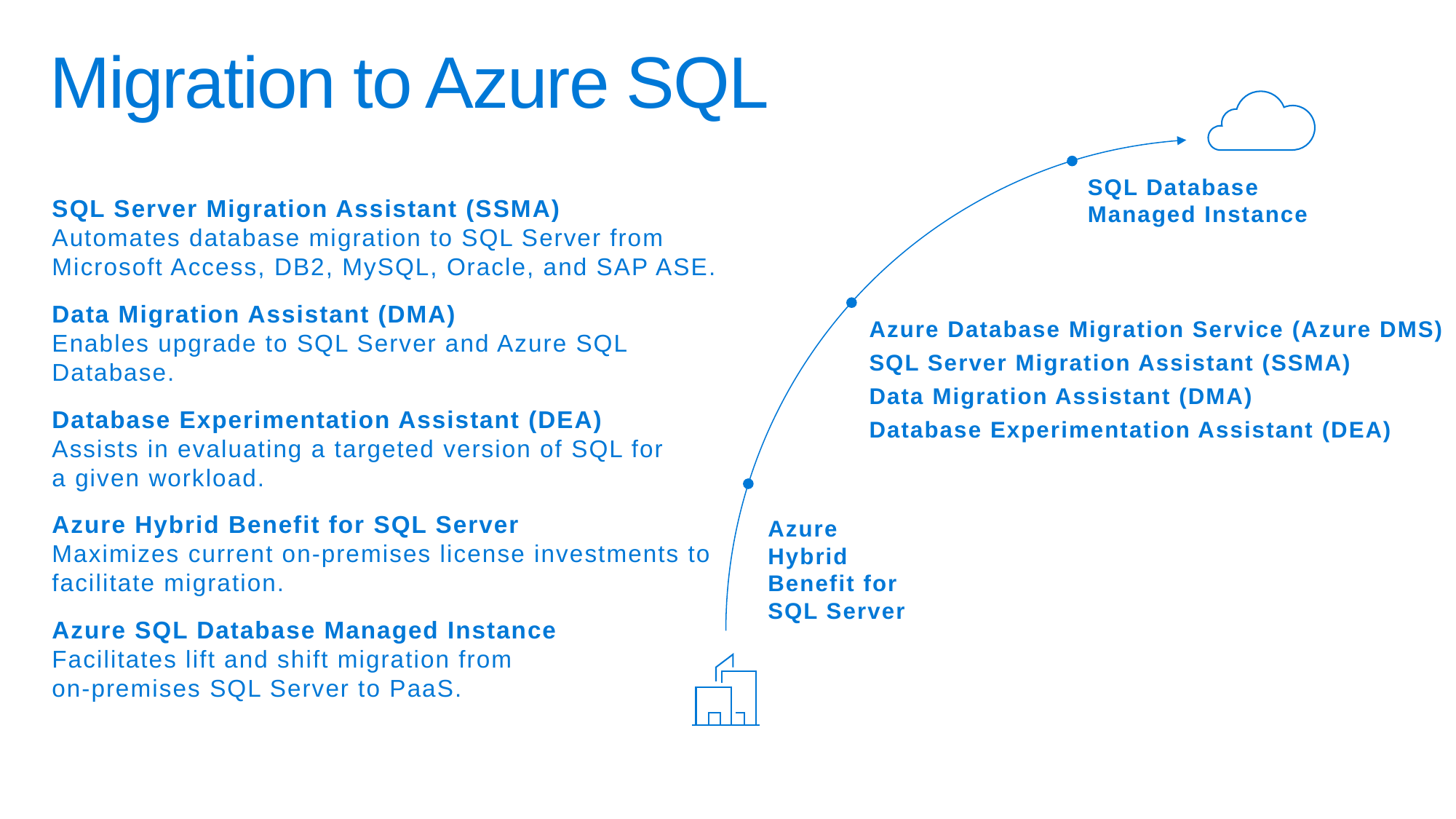

# Migration to Azure SQL

SQL Database Managed Instance

SQL Server Migration Assistant (SSMA)
Automates database migration to SQL Server from Microsoft Access, DB2, MySQL, Oracle, and SAP ASE.
Data Migration Assistant (DMA)
Enables upgrade to SQL Server and Azure SQL Database.
Database Experimentation Assistant (DEA)
Assists in evaluating a targeted version of SQL for
a given workload.
Azure Hybrid Benefit for SQL Server
Maximizes current on-premises license investments to facilitate migration.
Azure SQL Database Managed Instance
Facilitates lift and shift migration from
on-premises SQL Server to PaaS.

Azure Database Migration Service (Azure DMS)
SQL Server Migration Assistant (SSMA)
Data Migration Assistant (DMA)
Database Experimentation Assistant (DEA)

Azure Hybrid Benefit for SQL Server